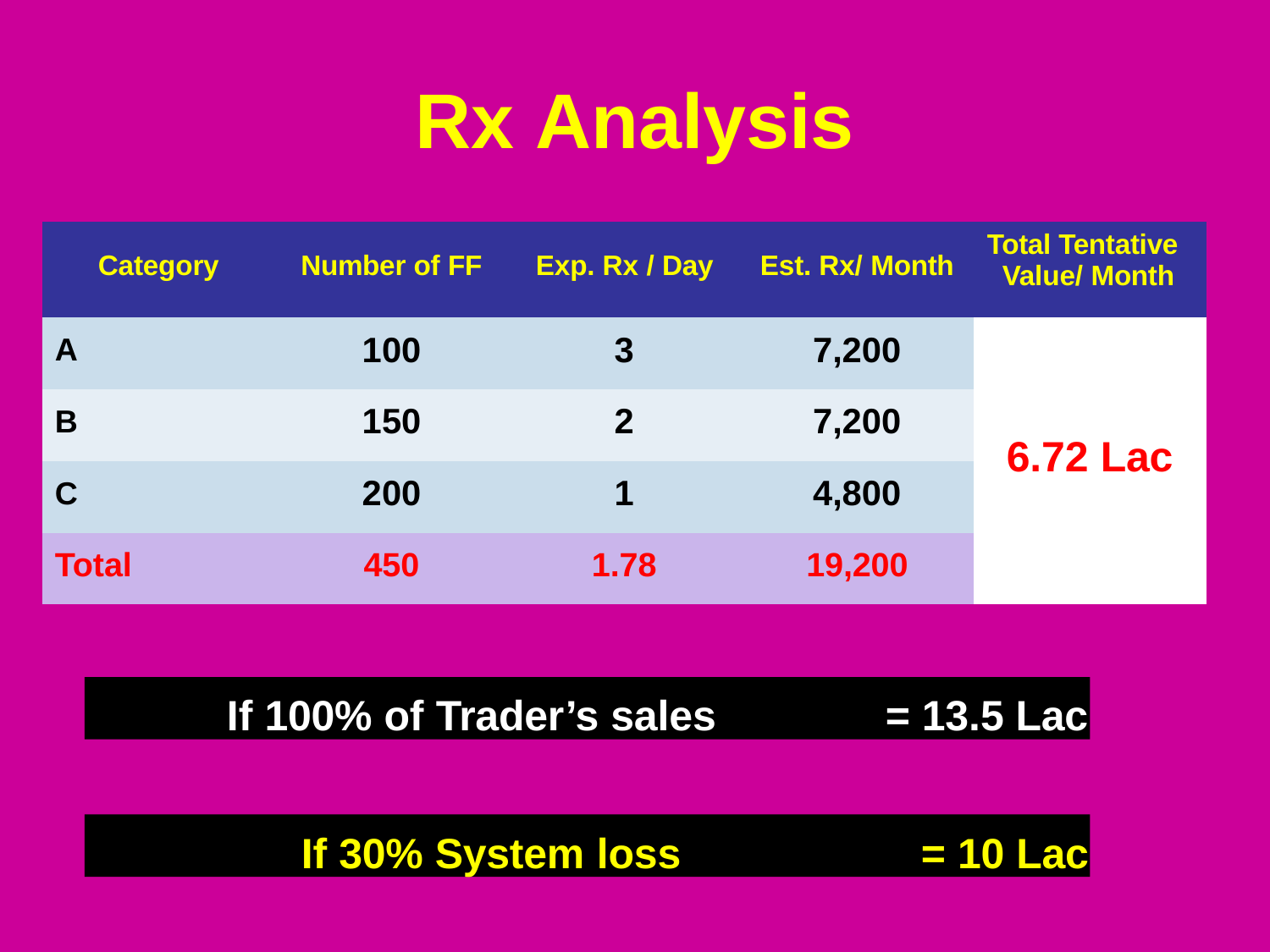

# Rx Analysis
| Category | Number of FF | Exp. Rx / Day | Est. Rx/ Month | Total Tentative Value/ Month |
| --- | --- | --- | --- | --- |
| A | 100 | 3 | 7,200 | 6.72 Lac |
| B | 150 | 2 | 7,200 |  |
| C | 200 | 1 | 4,800 |  |
| Total | 450 | 1.78 | 19,200 |  |
If 100% of Trader’s sales	= 13.5 Lac
If 30% System loss	= 10 Lac